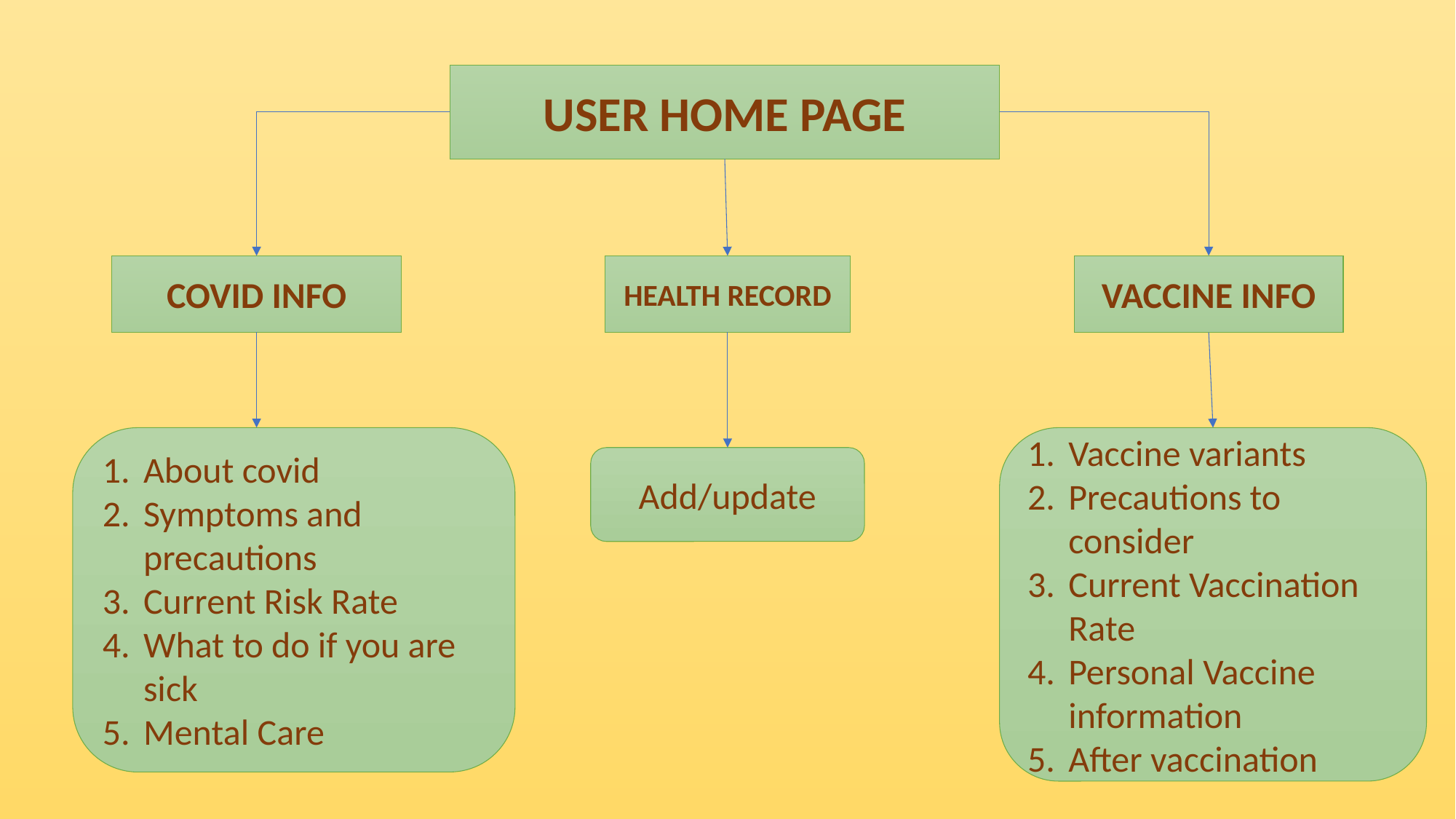

USER HOME PAGE
VACCINE INFO
COVID INFO
HEALTH RECORD
About covid
Symptoms and precautions
Current Risk Rate
What to do if you are sick
Mental Care
Vaccine variants
Precautions to consider
Current Vaccination Rate
Personal Vaccine information
After vaccination
Add/update